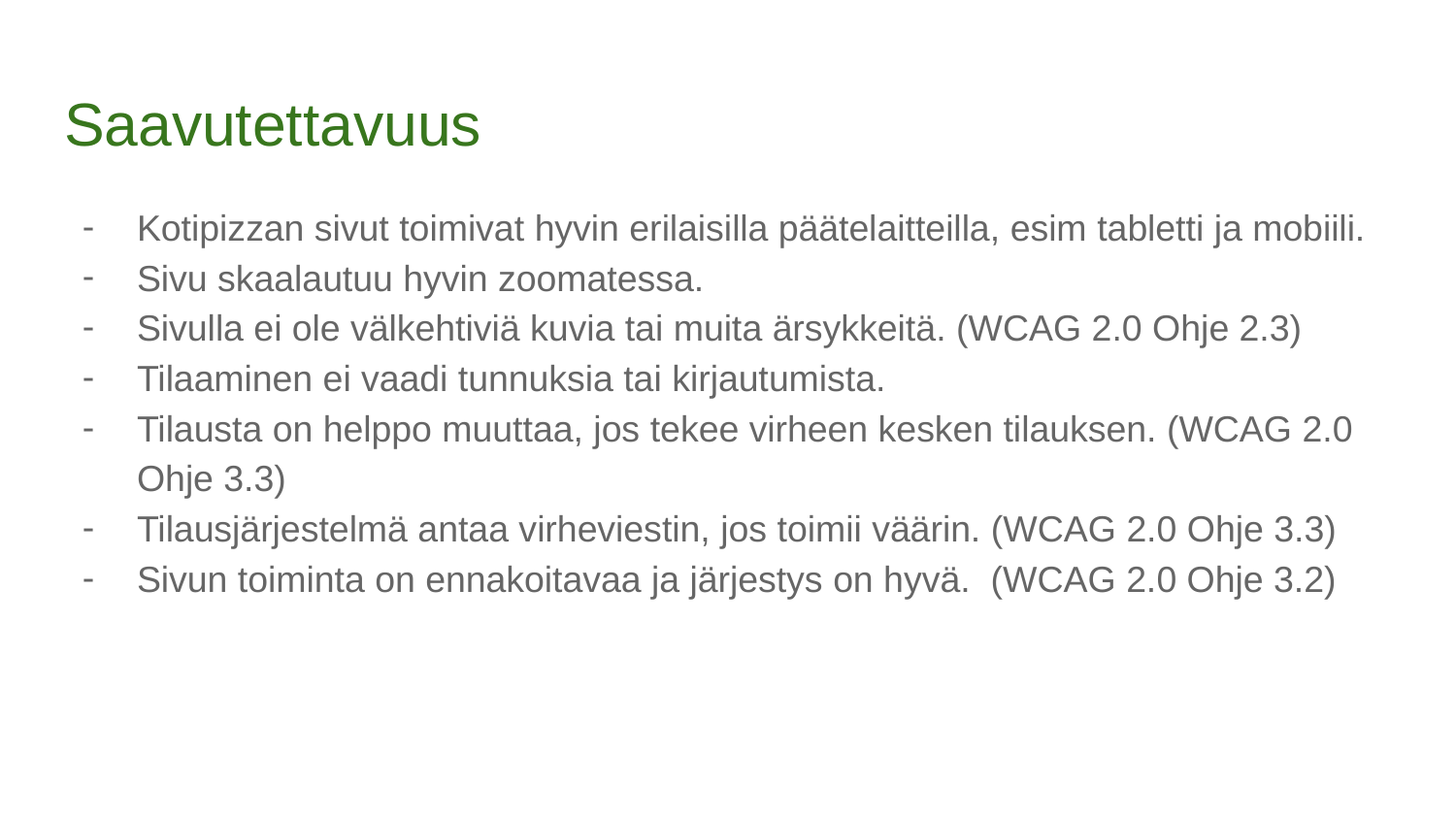

# Saavutettavuus
Kotipizzan sivut toimivat hyvin erilaisilla päätelaitteilla, esim tabletti ja mobiili.
Sivu skaalautuu hyvin zoomatessa.
Sivulla ei ole välkehtiviä kuvia tai muita ärsykkeitä. (WCAG 2.0 Ohje 2.3)
Tilaaminen ei vaadi tunnuksia tai kirjautumista.
Tilausta on helppo muuttaa, jos tekee virheen kesken tilauksen. (WCAG 2.0 Ohje 3.3)
Tilausjärjestelmä antaa virheviestin, jos toimii väärin. (WCAG 2.0 Ohje 3.3)
Sivun toiminta on ennakoitavaa ja järjestys on hyvä.  (WCAG 2.0 Ohje 3.2)